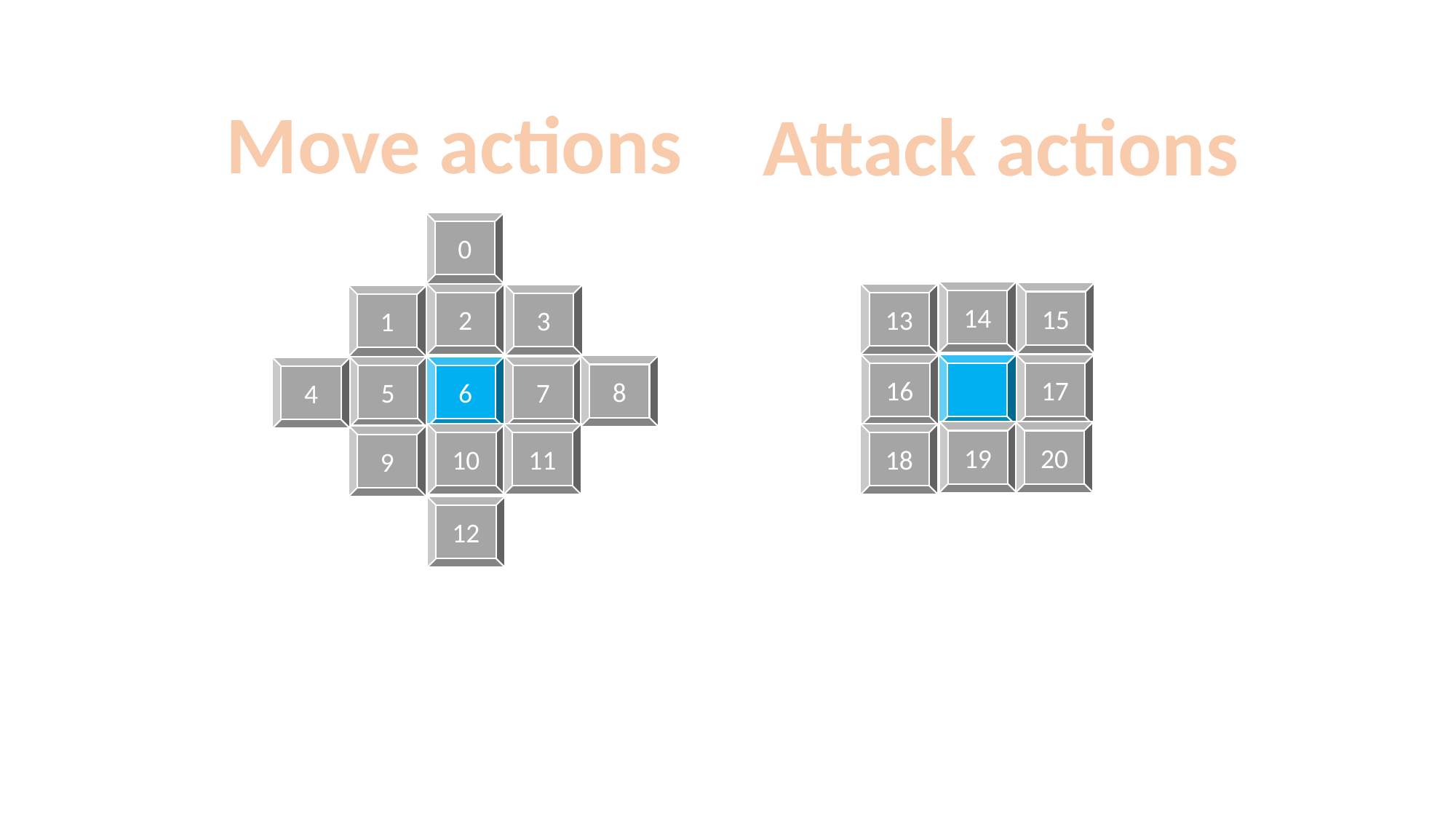

Move actions
Attack actions
0
14
15
13
2
3
1
16

17
8
5
6
7
4
19
20
10
11
18
9
12